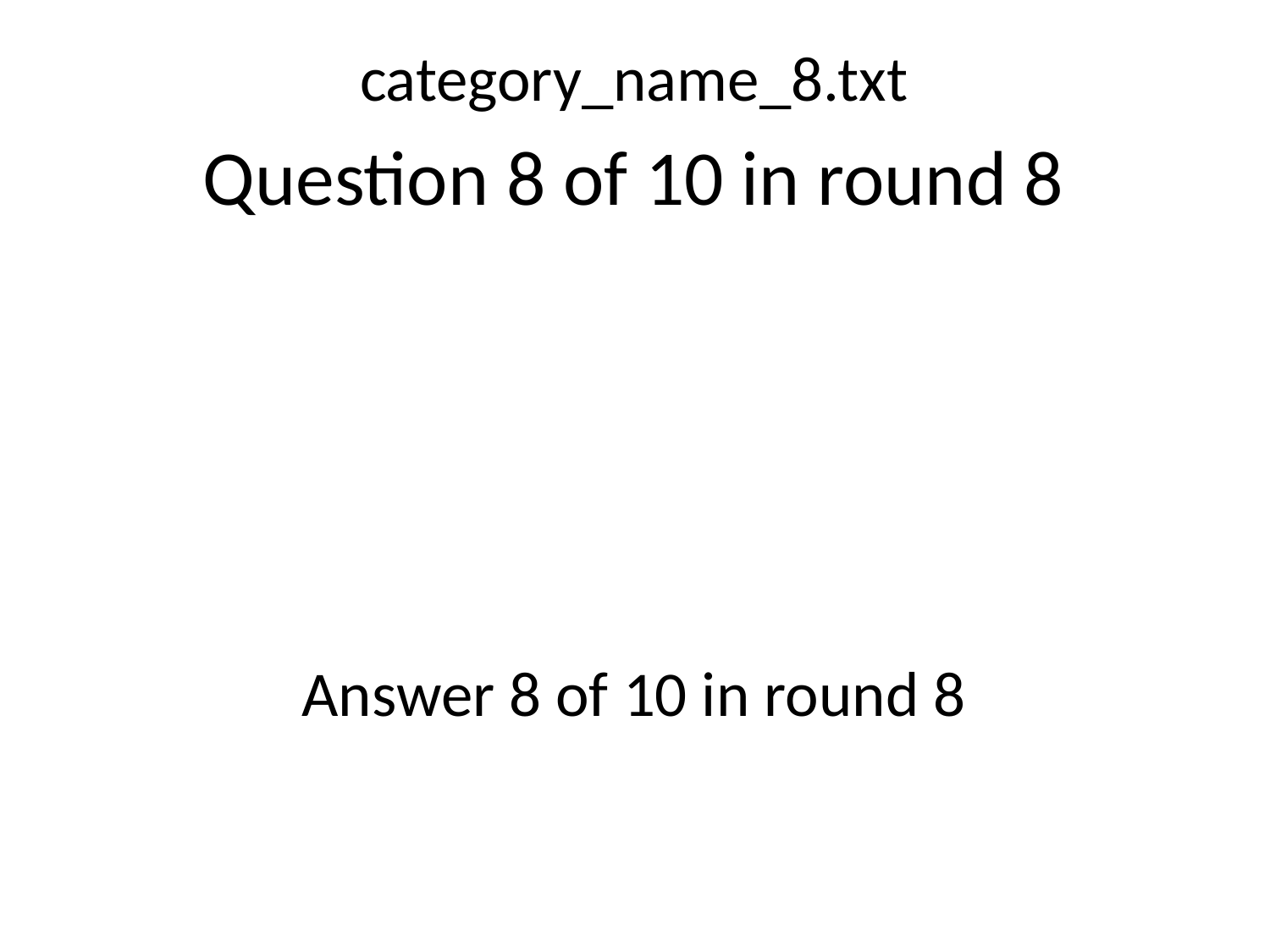

category_name_8.txt
Question 8 of 10 in round 8
Answer 8 of 10 in round 8